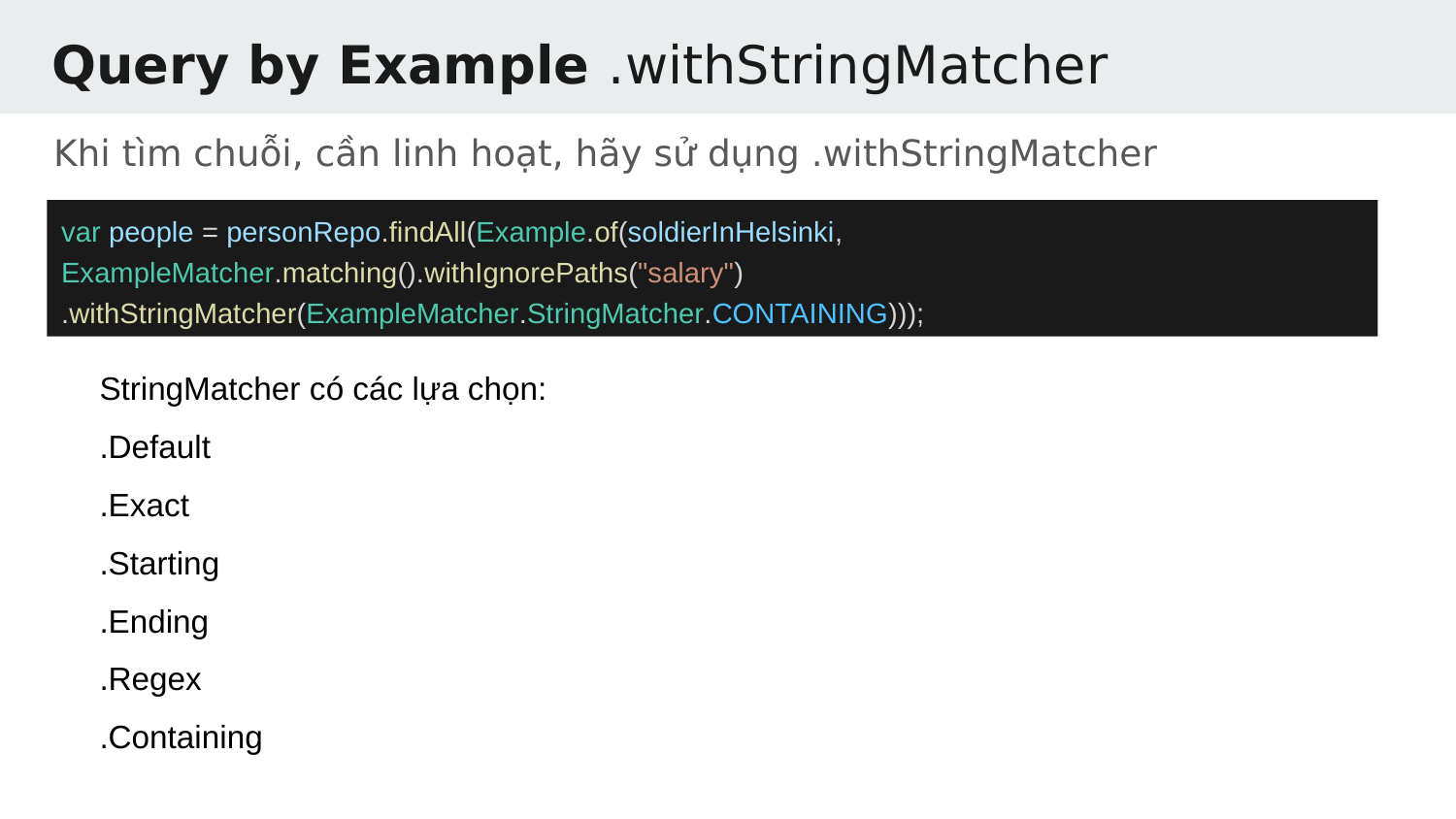

# Query by Example .withStringMatcher
Khi tìm chuỗi, cần linh hoạt, hãy sử dụng .withStringMatcher
var people = personRepo.findAll(Example.of(soldierInHelsinki,
ExampleMatcher.matching().withIgnorePaths("salary")
.withStringMatcher(ExampleMatcher.StringMatcher.CONTAINING)));
StringMatcher có các lựa chọn:
.Default
.Exact
.Starting
.Ending
.Regex
.Containing